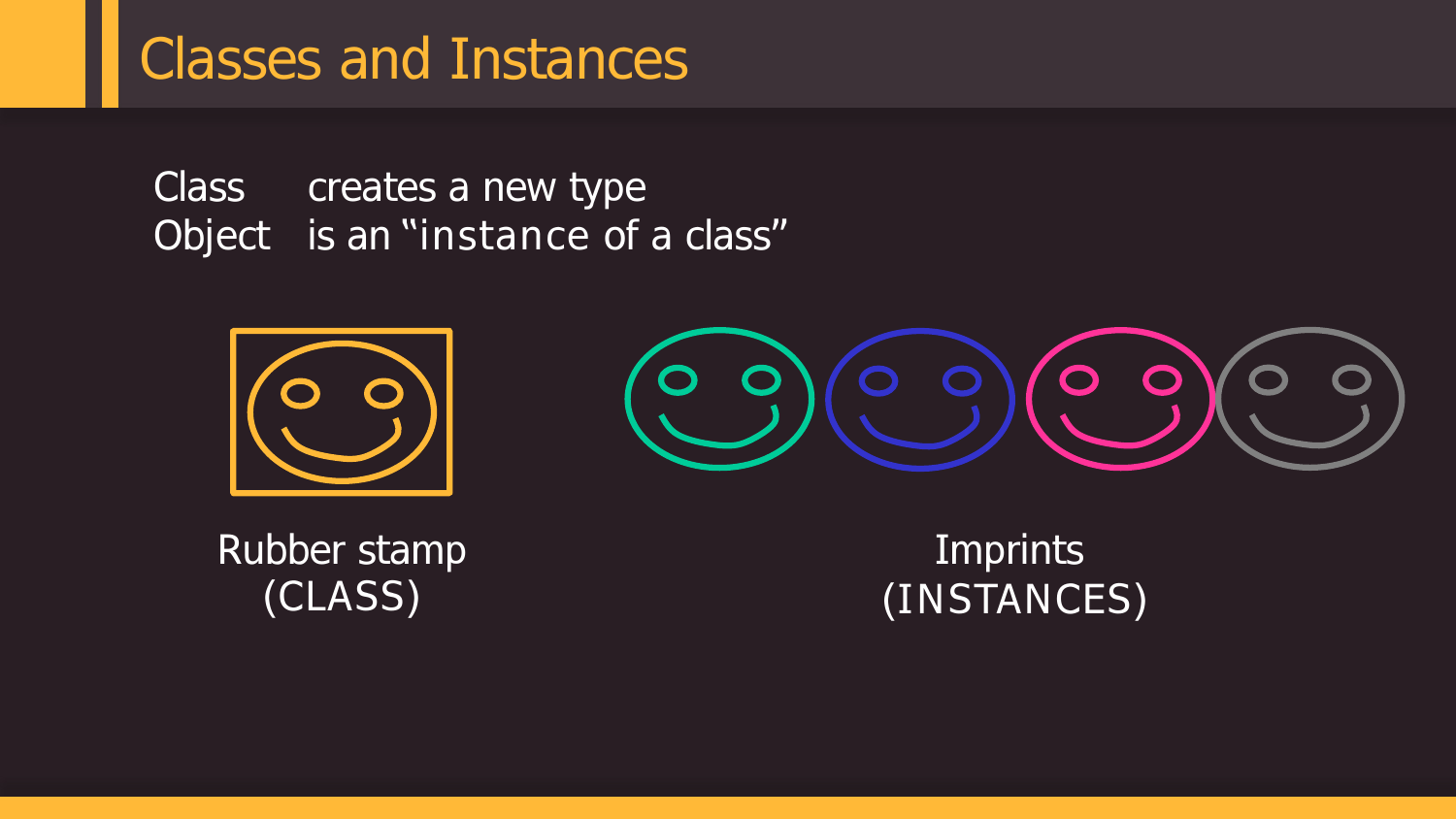

Classes and Instances
Class     creates a new type
Object   is an “instance of a class”

Rubber stamp (CLASS)

Imprints
(INSTANCES)